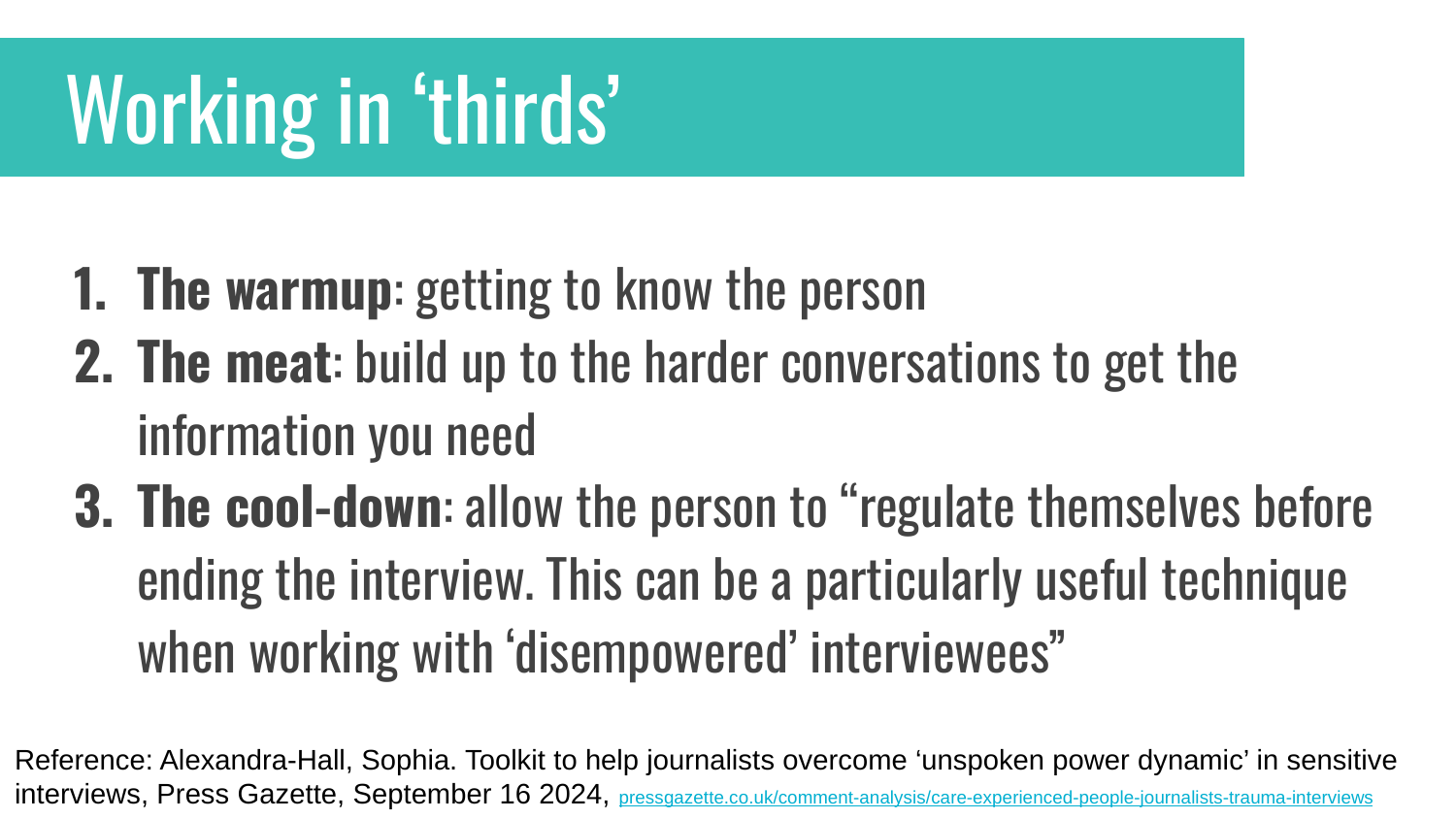

Working in ‘thirds’
The warmup: getting to know the person
The meat: build up to the harder conversations to get the information you need
The cool-down: allow the person to “regulate themselves before ending the interview. This can be a particularly useful technique when working with ‘disempowered’ interviewees”
Reference: Alexandra-Hall, Sophia. Toolkit to help journalists overcome ‘unspoken power dynamic’ in sensitive interviews, Press Gazette, September 16 2024, pressgazette.co.uk/comment-analysis/care-experienced-people-journalists-trauma-interviews